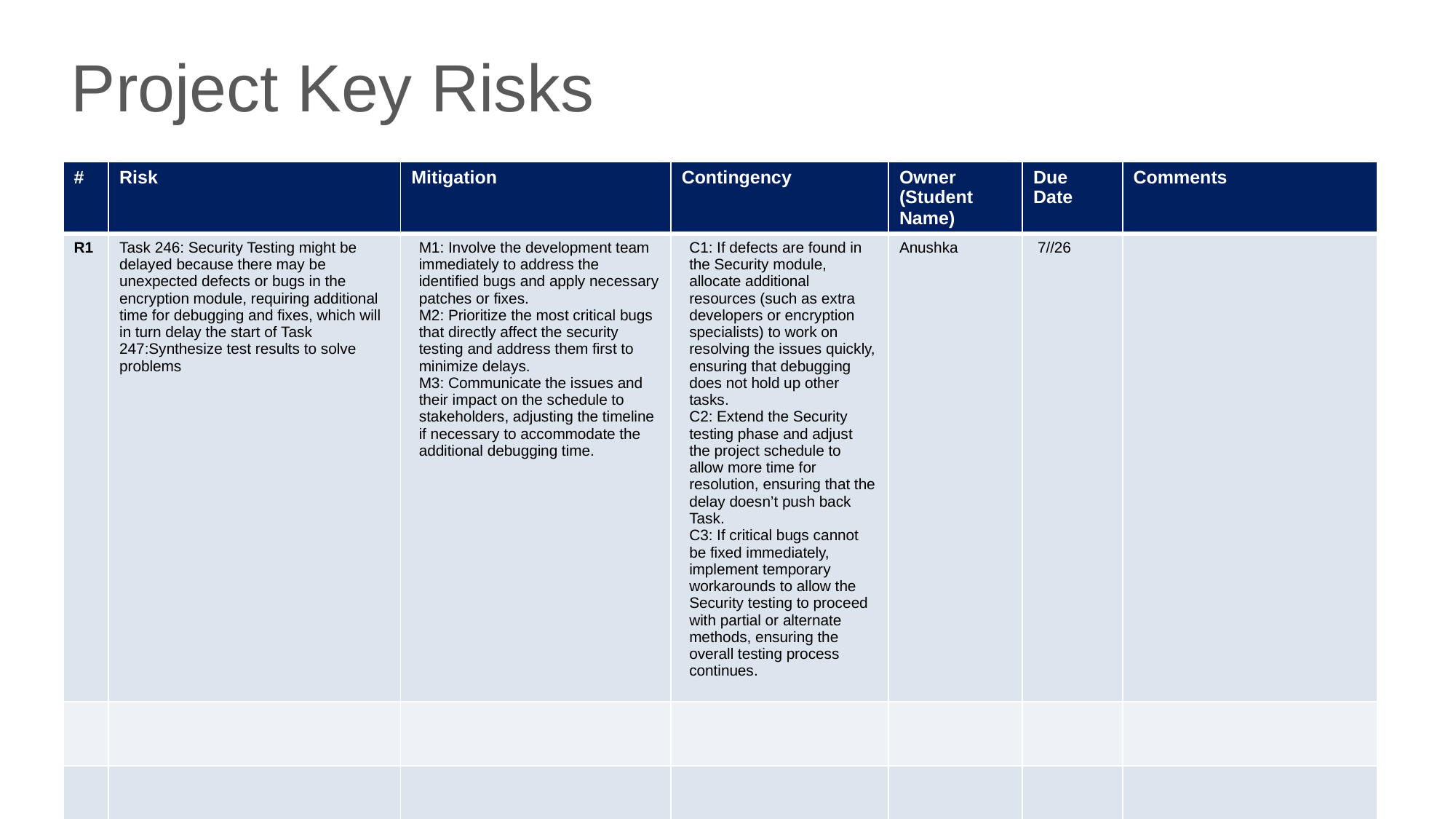

# Project Key Risks
| # | Risk | Mitigation | Contingency | Owner (Student Name) | Due Date | Comments |
| --- | --- | --- | --- | --- | --- | --- |
| R1 | Task 246: Security Testing might be delayed because there may be unexpected defects or bugs in the encryption module, requiring additional time for debugging and fixes, which will in turn delay the start of Task 247:Synthesize test results to solve problems | M1: Involve the development team immediately to address the identified bugs and apply necessary patches or fixes. M2: Prioritize the most critical bugs that directly affect the security testing and address them first to minimize delays. M3: Communicate the issues and their impact on the schedule to stakeholders, adjusting the timeline if necessary to accommodate the additional debugging time. | C1: If defects are found in the Security module, allocate additional resources (such as extra developers or encryption specialists) to work on resolving the issues quickly, ensuring that debugging does not hold up other tasks. C2: Extend the Security testing phase and adjust the project schedule to allow more time for resolution, ensuring that the delay doesn’t push back Task. C3: If critical bugs cannot be fixed immediately, implement temporary workarounds to allow the Security testing to proceed with partial or alternate methods, ensuring the overall testing process continues. | Anushka | 7//26 |  |
|  |  |  |  |  |  |  |
|  |  |  |  |  |  |  |
|  |  |  |  |  |  |  |
|  |  |  |  |  |  |  |
|  |  |  |  |  |  |  |
|  |  |  |  |  |  |  |
|  |  |  |  |  |  |  |